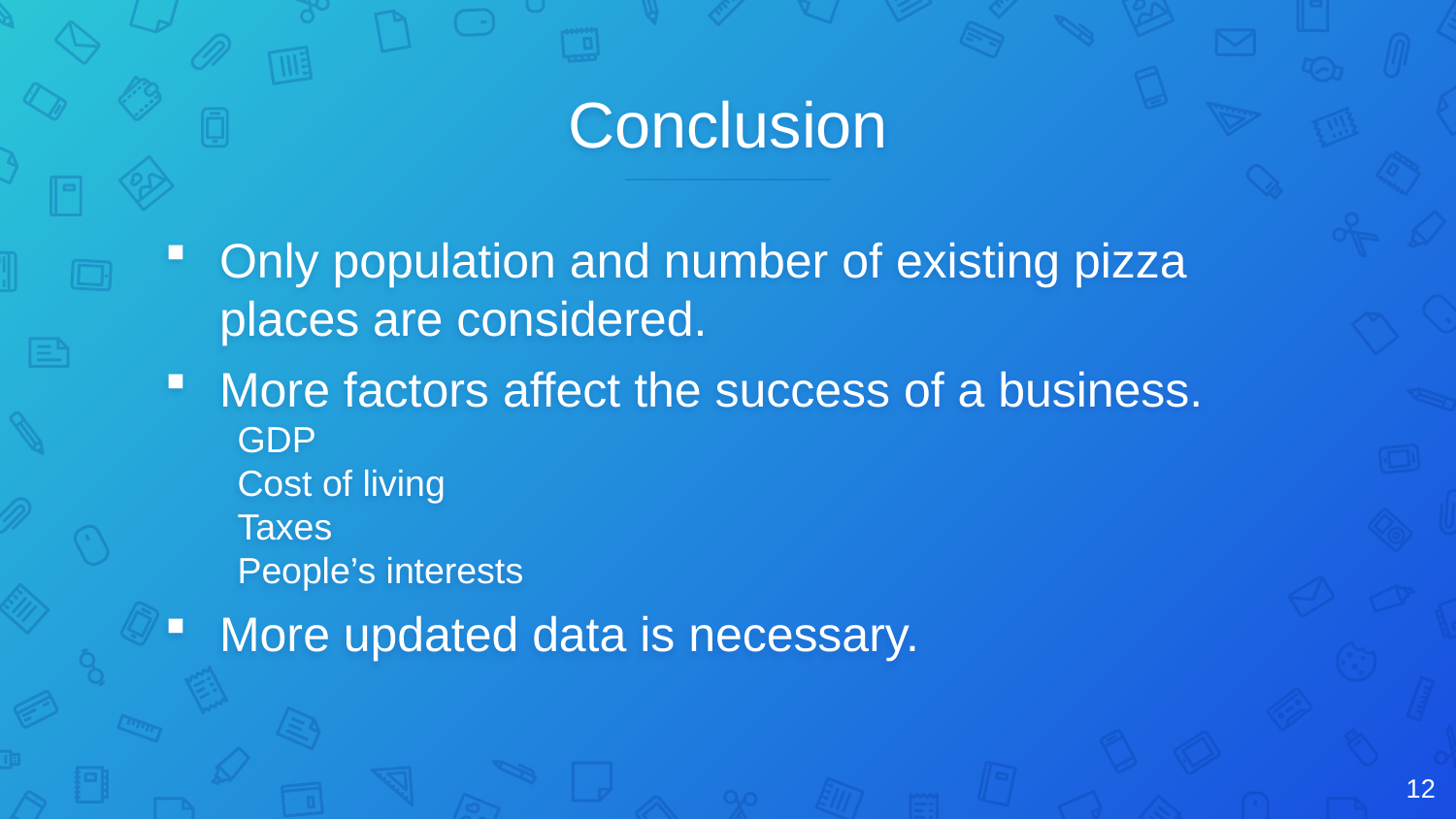

# Conclusion
Only population and number of existing pizza places are considered.
More factors affect the success of a business.
GDP
Cost of living
Taxes
People’s interests
More updated data is necessary.

12